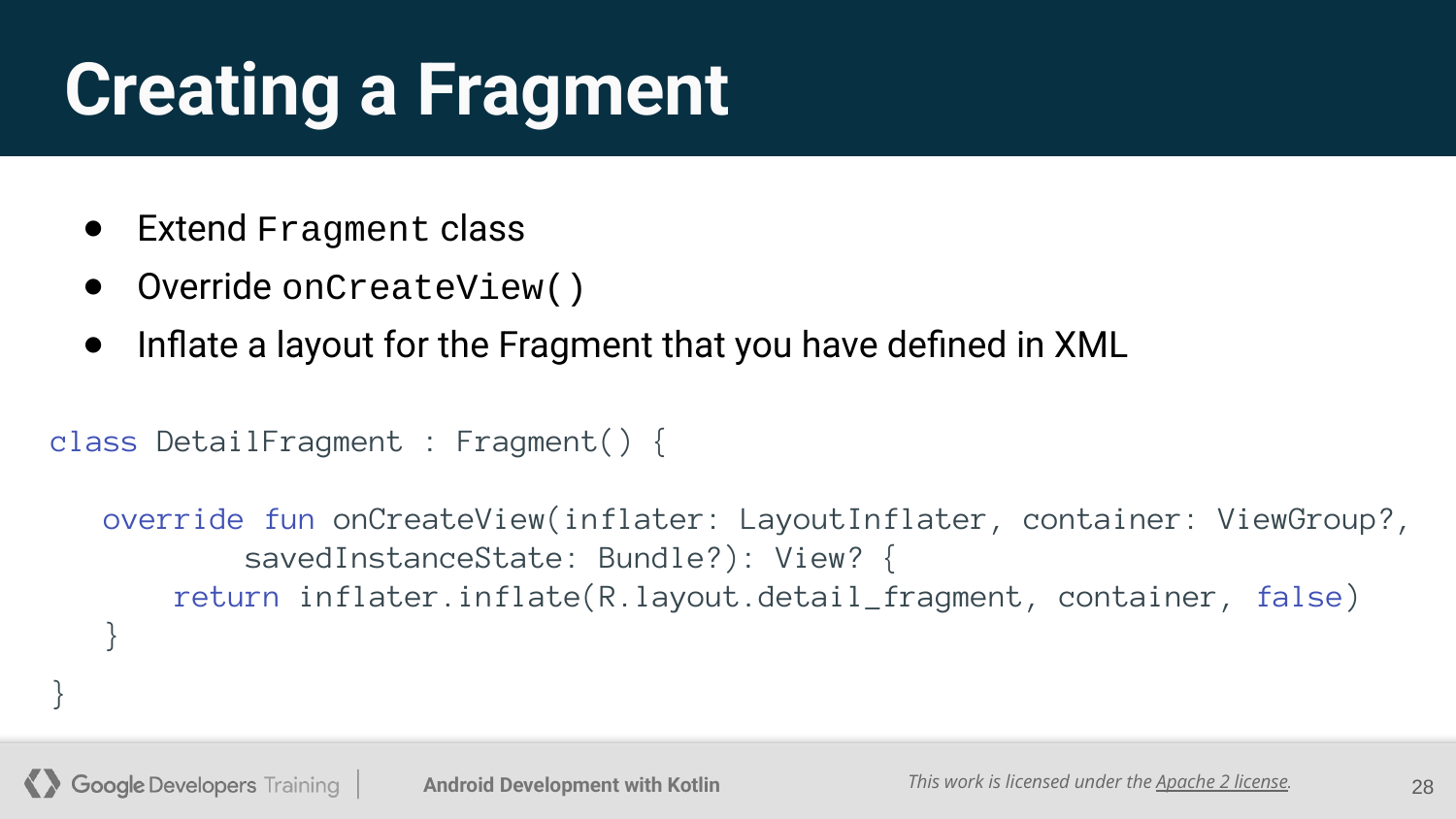

# Creating a Fragment
Extend Fragment class
Override onCreateView()
Inflate a layout for the Fragment that you have defined in XML
class DetailFragment : Fragment() {

   override fun onCreateView(inflater: LayoutInflater, container: ViewGroup?,
           savedInstanceState: Bundle?): View? {
       return inflater.inflate(R.layout.detail_fragment, container, false)
   }
}

28